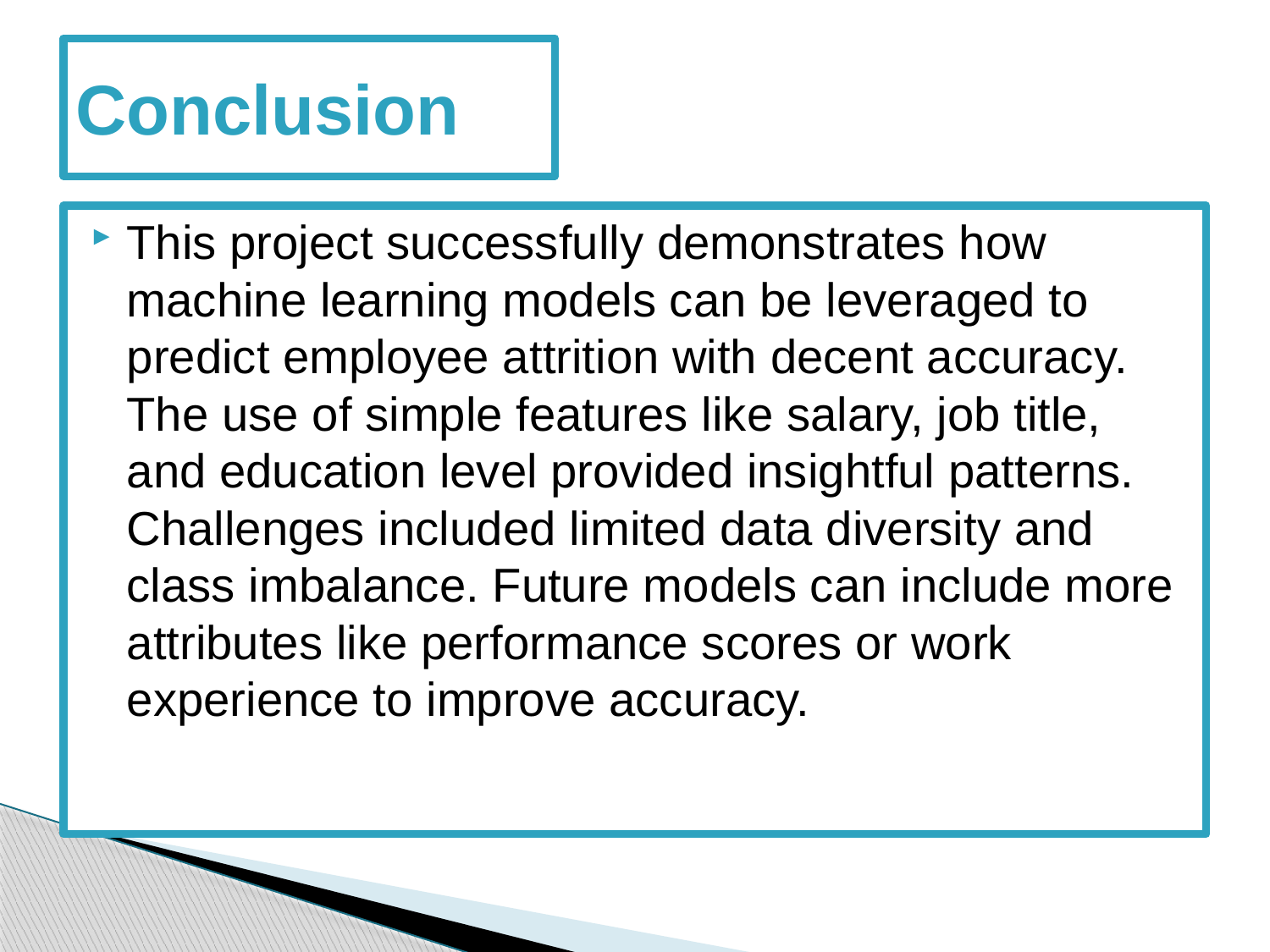

# Conclusion
This project successfully demonstrates how machine learning models can be leveraged to predict employee attrition with decent accuracy. The use of simple features like salary, job title, and education level provided insightful patterns. Challenges included limited data diversity and class imbalance. Future models can include more attributes like performance scores or work experience to improve accuracy.